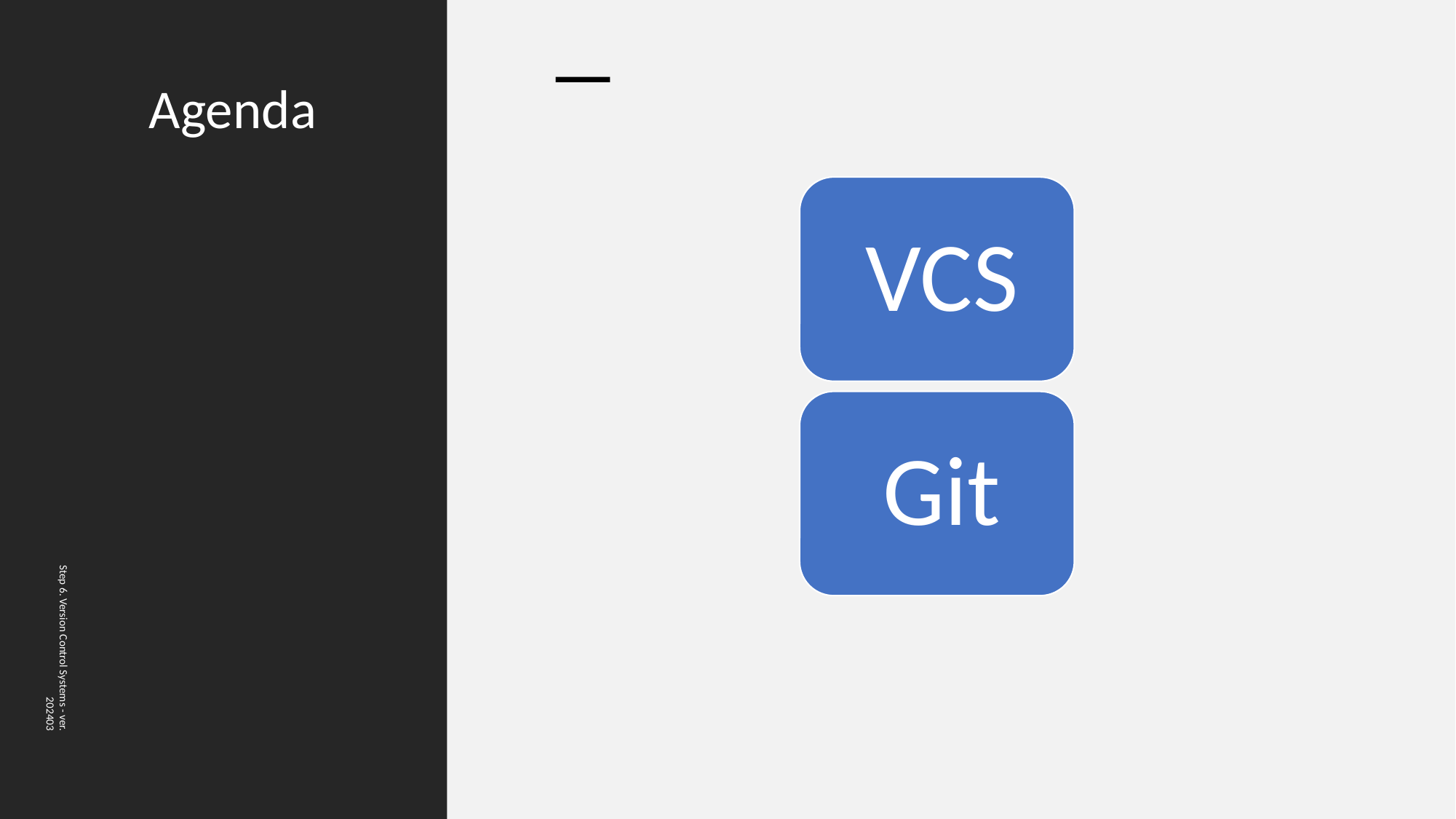

# Agenda

VCS
Git
Step 6. Version Control Systems - ver. 202403